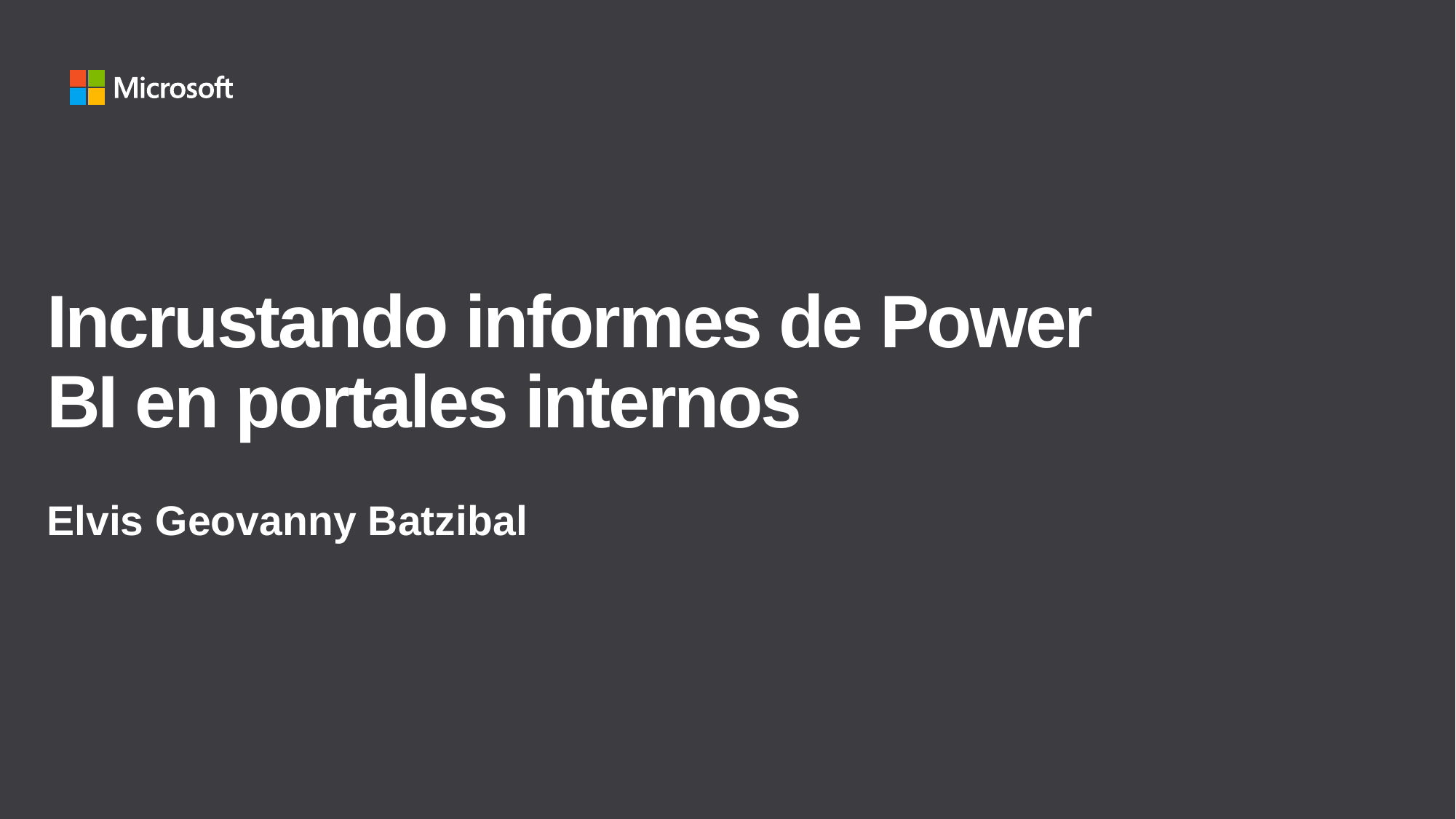

# Incrustando informes de Power BI en portales internos
Elvis Geovanny Batzibal